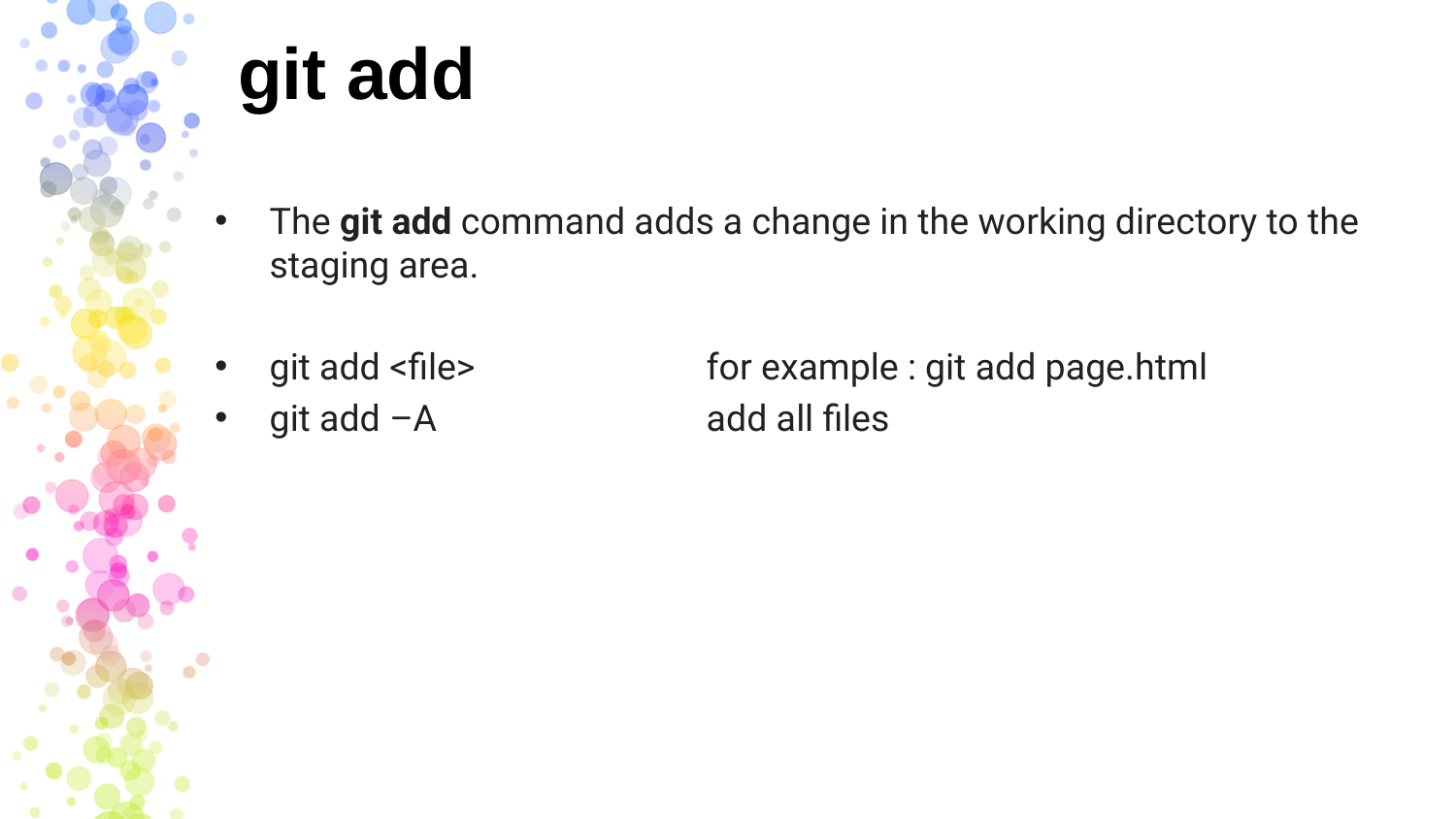

# git add
The git add command adds a change in the working directory to the staging area.

git add <file>		for example : git add page.html
git add –A		add all files